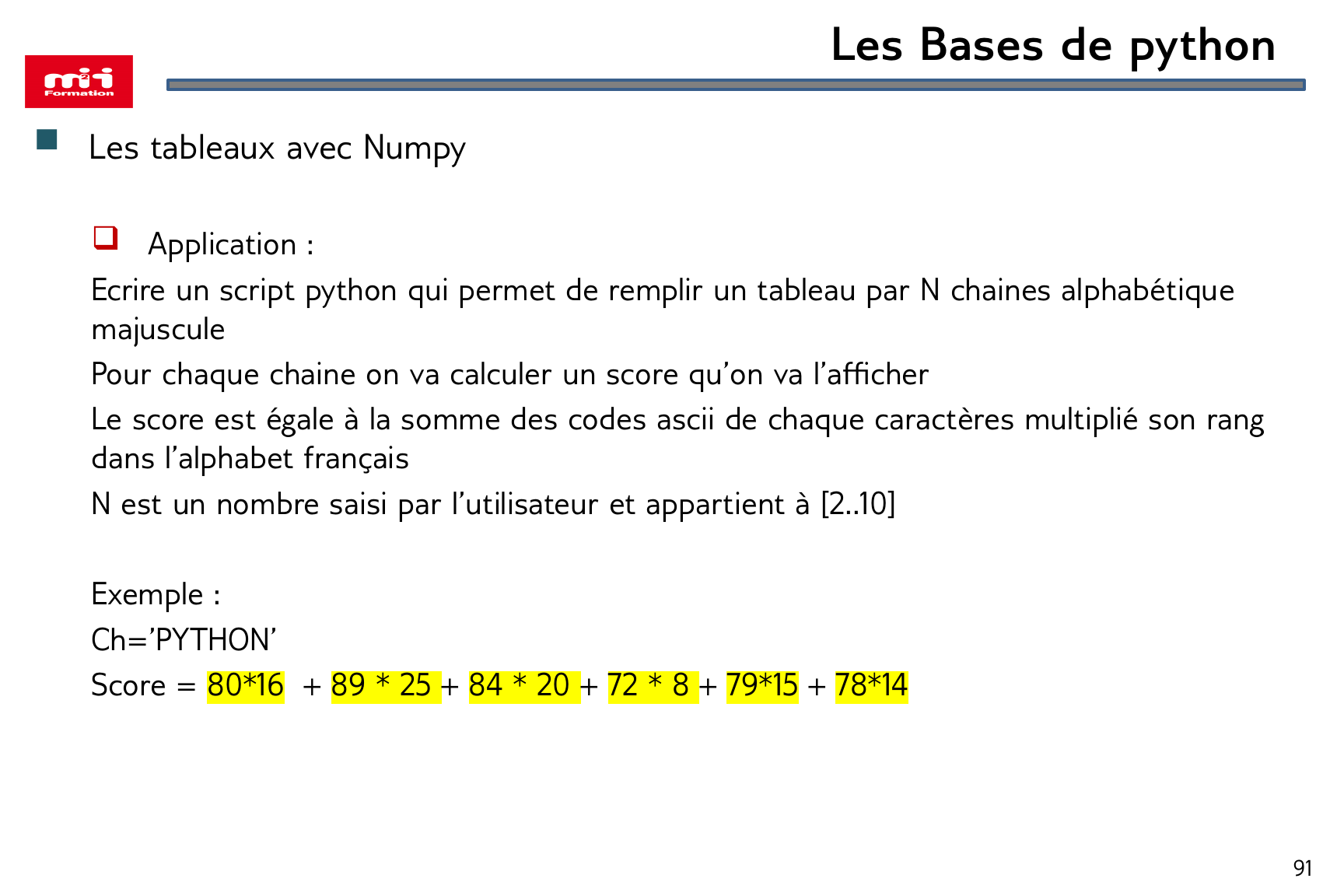

# Les Bases de python
Les tableaux avec Numpy

Application :
Ecrire un script python qui permet de remplir un tableau par N chaines alphabétique majuscule
Pour chaque chaine on va calculer un score qu’on va l’afficher
Le score est égale à la somme des codes ascii de chaque caractères multiplié son rang dans l’alphabet français
N est un nombre saisi par l’utilisateur et appartient à [2..10]

Exemple :
Ch=’PYTHON’
Score = 80*16  + 89 * 25 + 84 * 20 + 72 * 8 + 79*15 + 78*14

91